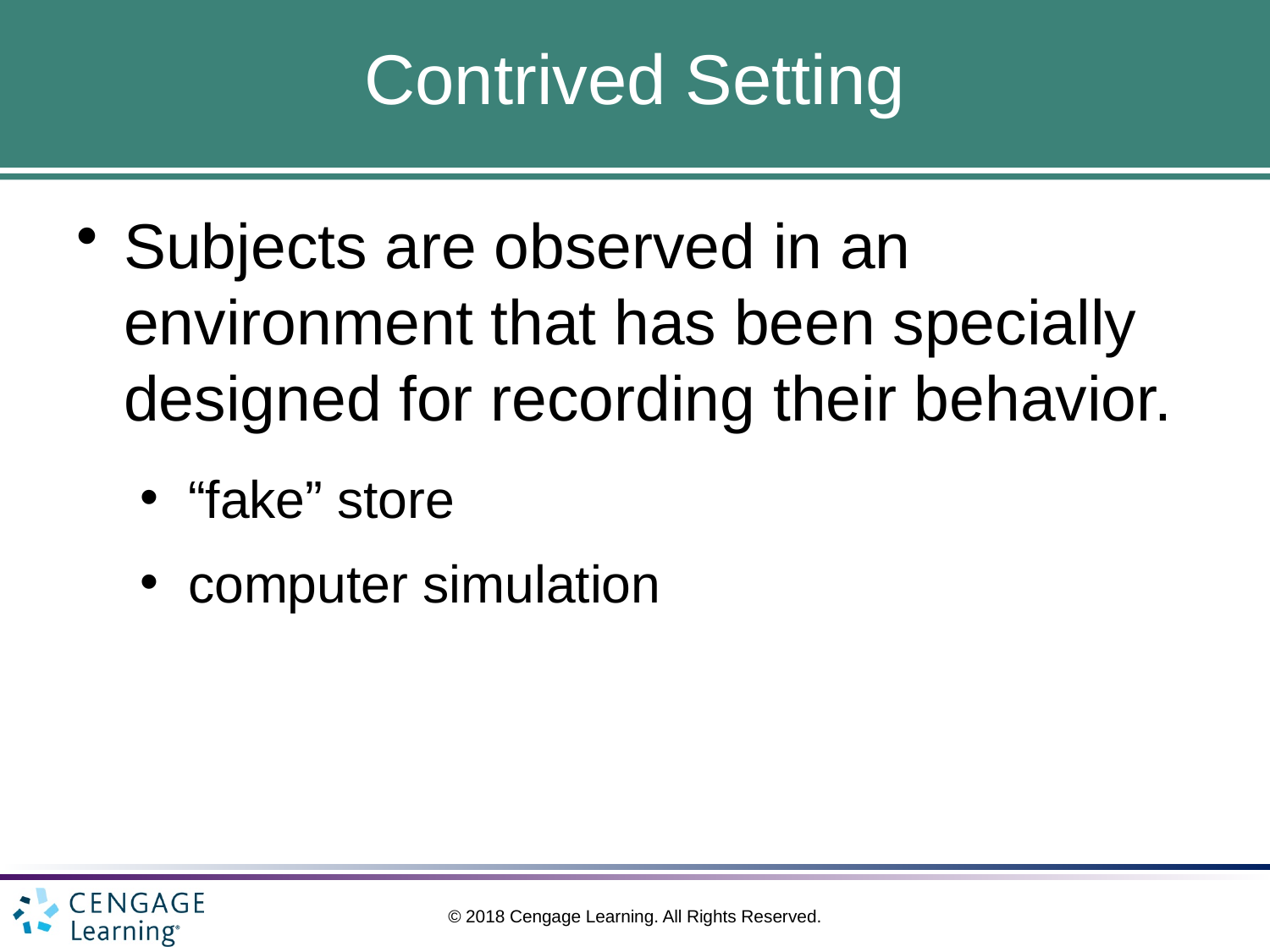

# Contrived Setting
Subjects are observed in an environment that has been specially designed for recording their behavior.
“fake” store
computer simulation